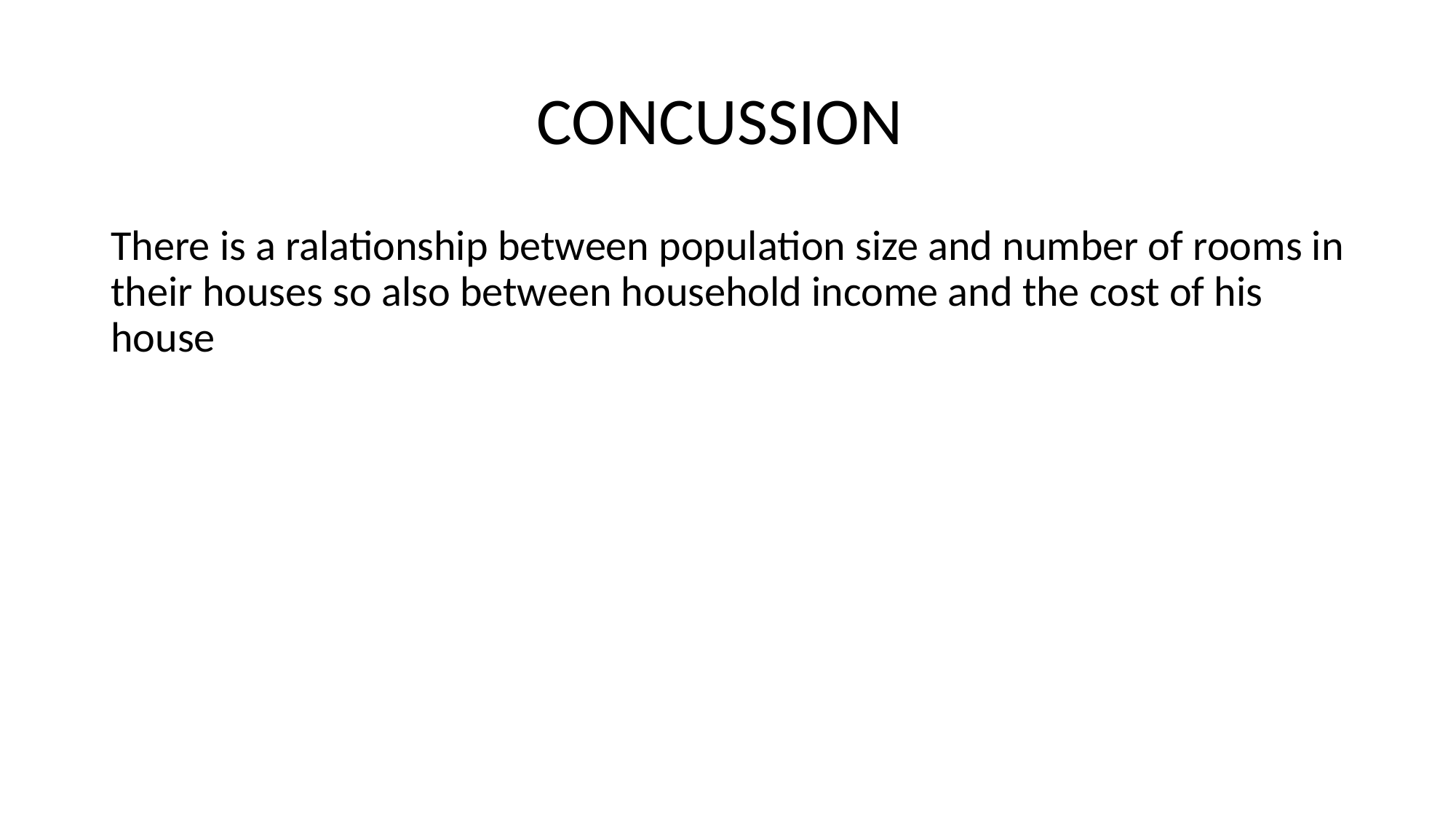

# CONCUSSION
There is a ralationship between population size and number of rooms in their houses so also between household income and the cost of his house